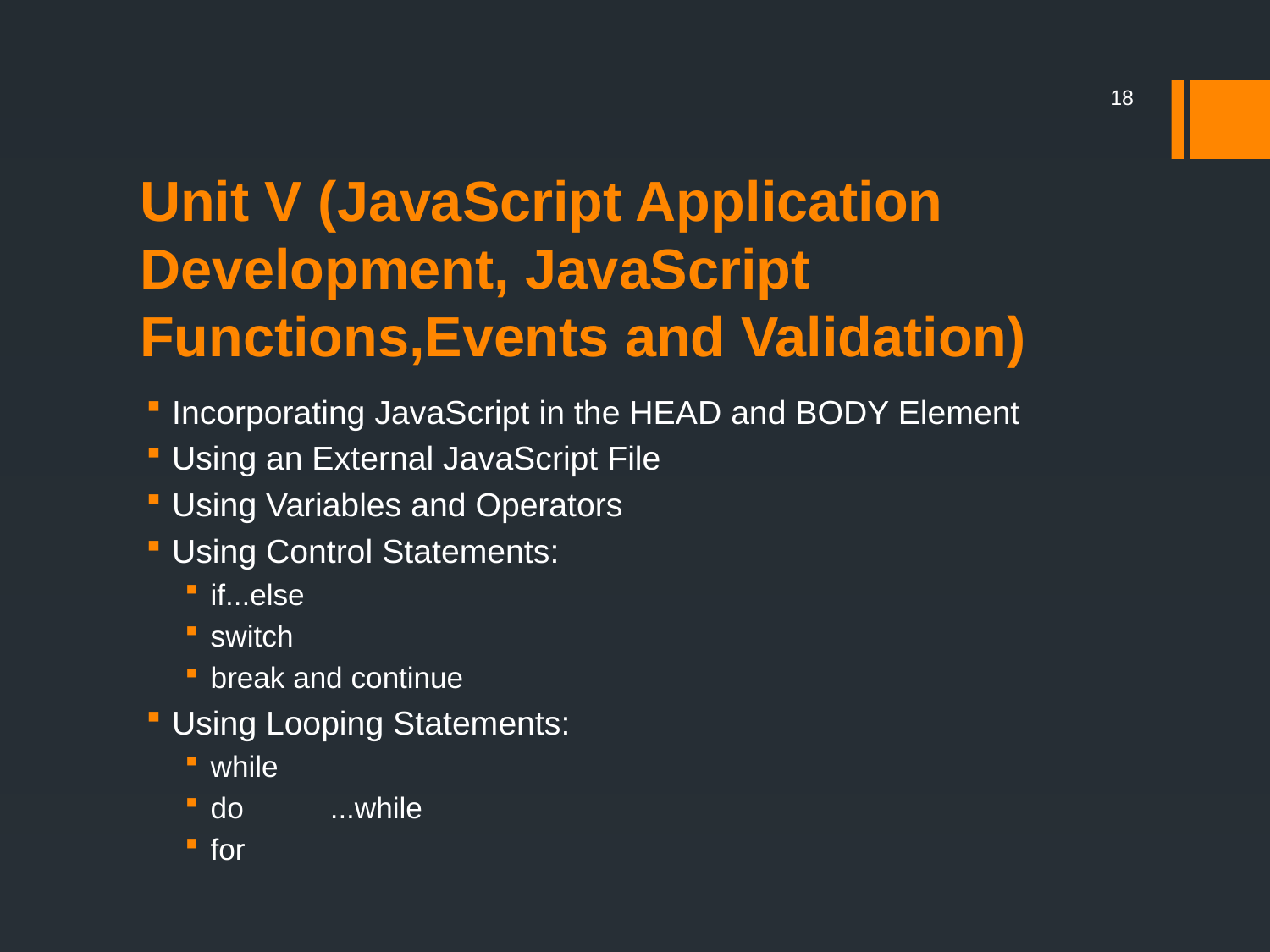

18
# Unit V (JavaScript Application Development, JavaScript Functions,Events and Validation)
Incorporating JavaScript in the HEAD and BODY Element
Using an External JavaScript File
Using Variables and Operators
Using Control Statements:
if...else
switch
break and continue
Using Looping Statements:
while
do	...while
for